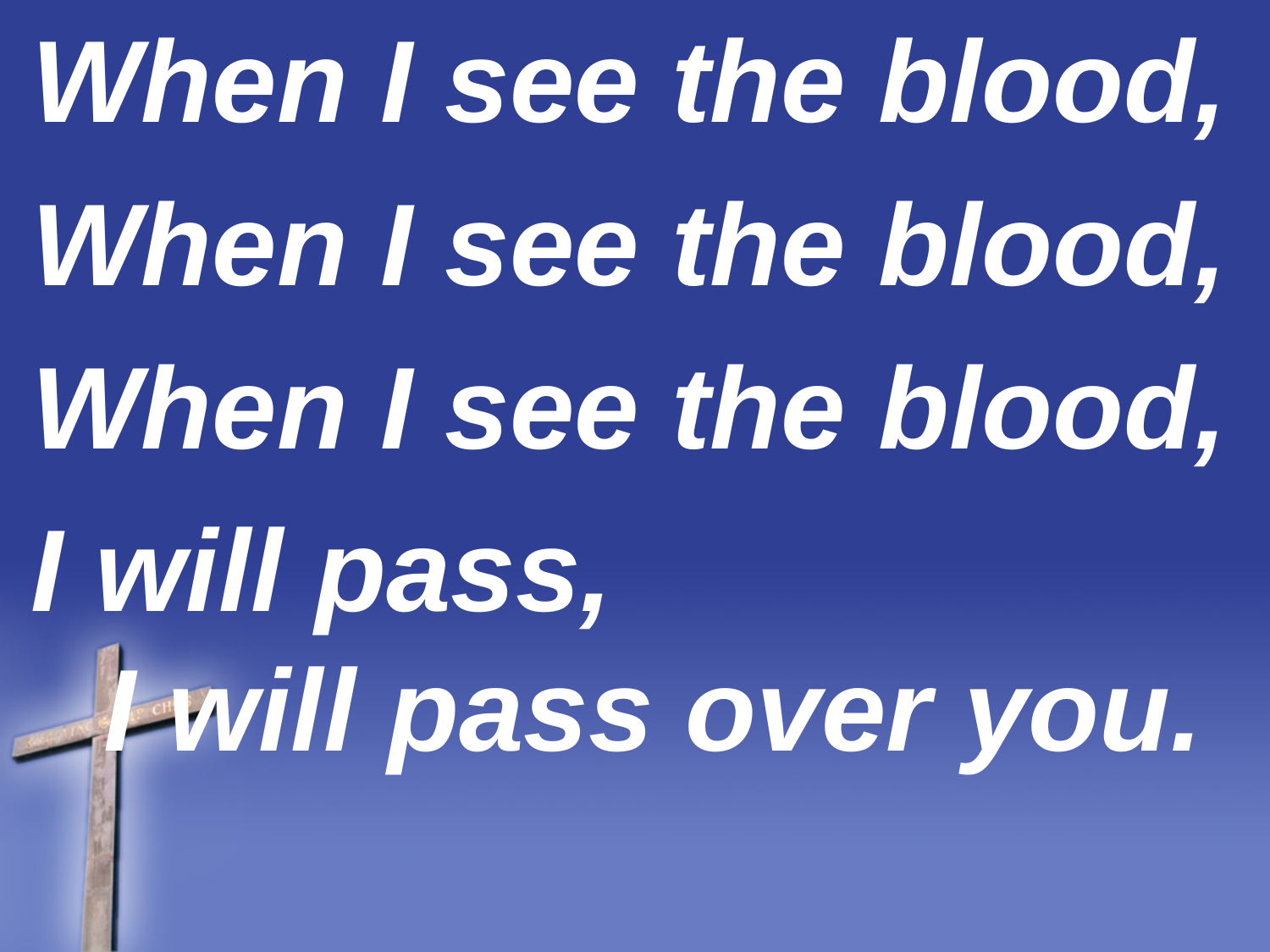

When I see the blood,
When I see the blood,
When I see the blood,
I will pass,                    I will pass over you.